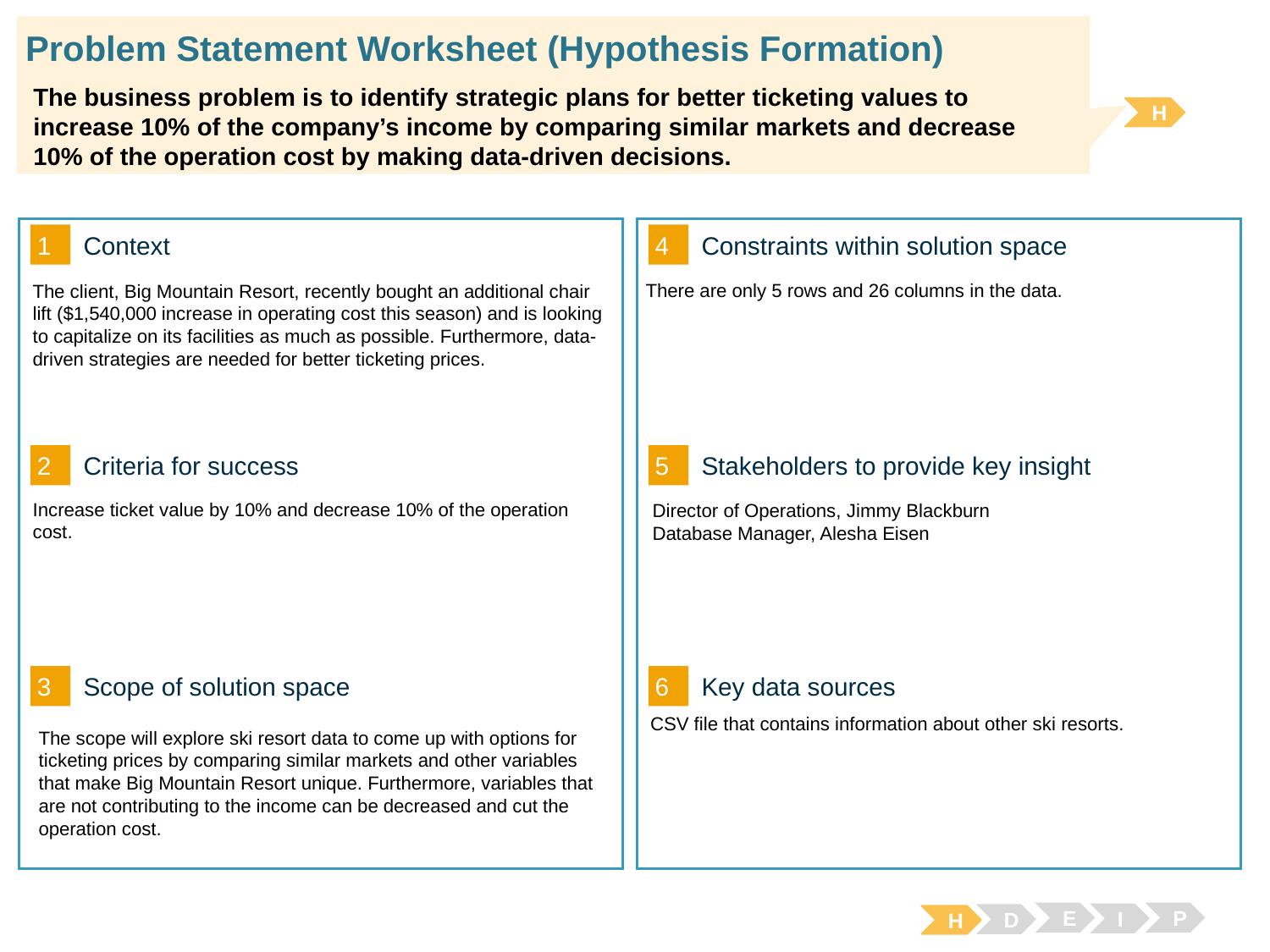

# Problem Statement Worksheet (Hypothesis Formation)
The business problem is to identify strategic plans for better ticketing values to increase 10% of the company’s income by comparing similar markets and decrease 10% of the operation cost by making data-driven decisions.
H

1
4
Context
Constraints within solution space
There are only 5 rows and 26 columns in the data.
The client, Big Mountain Resort, recently bought an additional chair lift ($1,540,000 increase in operating cost this season) and is looking to capitalize on its facilities as much as possible. Furthermore, data-driven strategies are needed for better ticketing prices.
2
5
Criteria for success
Stakeholders to provide key insight
Increase ticket value by 10% and decrease 10% of the operation cost.
Director of Operations, Jimmy Blackburn
Database Manager, Alesha Eisen
3
6
Key data sources
Scope of solution space
CSV file that contains information about other ski resorts.
The scope will explore ski resort data to come up with options for ticketing prices by comparing similar markets and other variables that make Big Mountain Resort unique. Furthermore, variables that are not contributing to the income can be decreased and cut the operation cost.
E
P
I
D
H